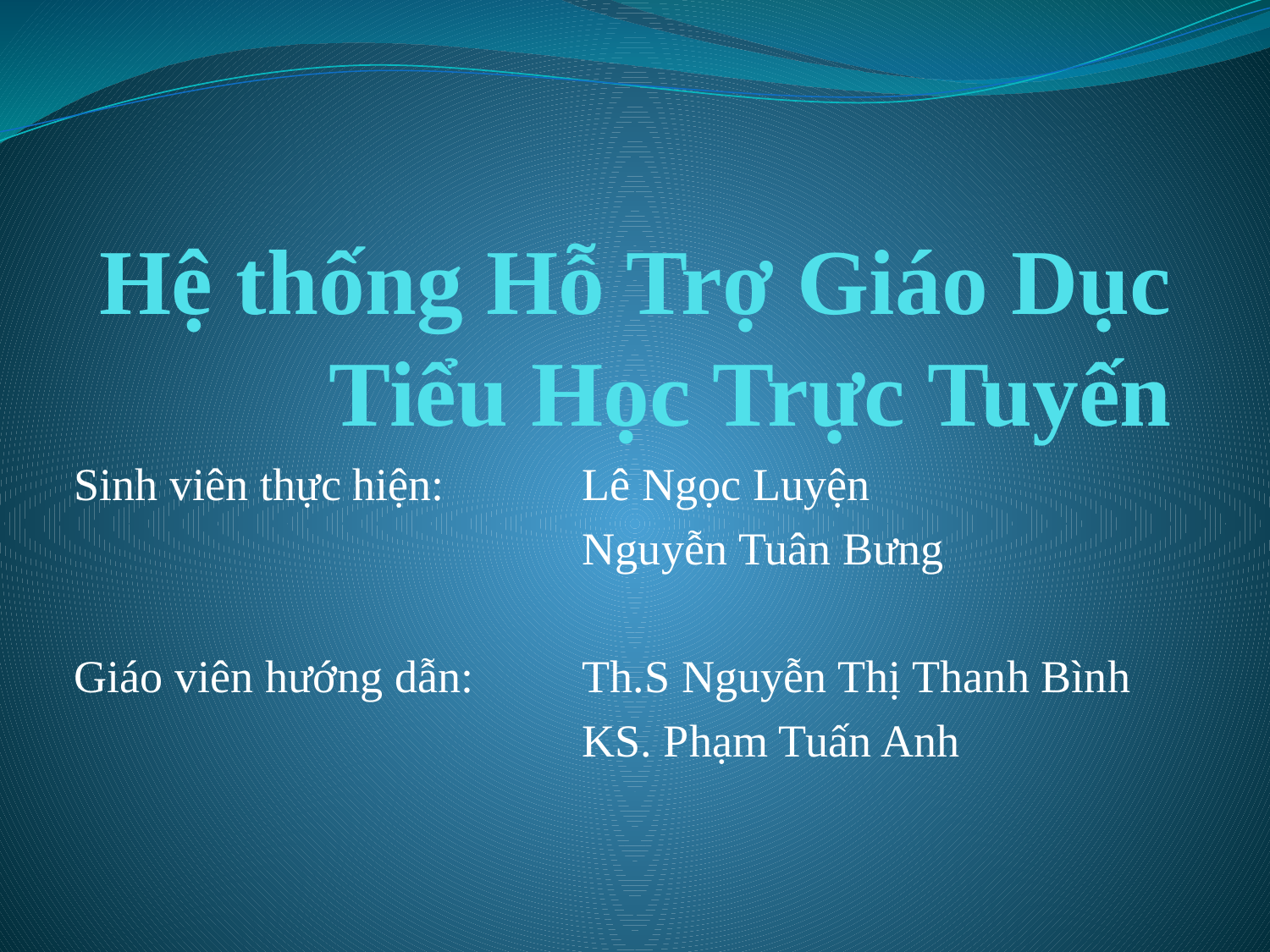

# Hệ thống Hỗ Trợ Giáo Dục Tiểu Học Trực Tuyến
Sinh viên thực hiện: 	Lê Ngọc Luyện
				Nguyễn Tuân Bưng

Giáo viên hướng dẫn: 	Th.S Nguyễn Thị Thanh Bình
				KS. Phạm Tuấn Anh